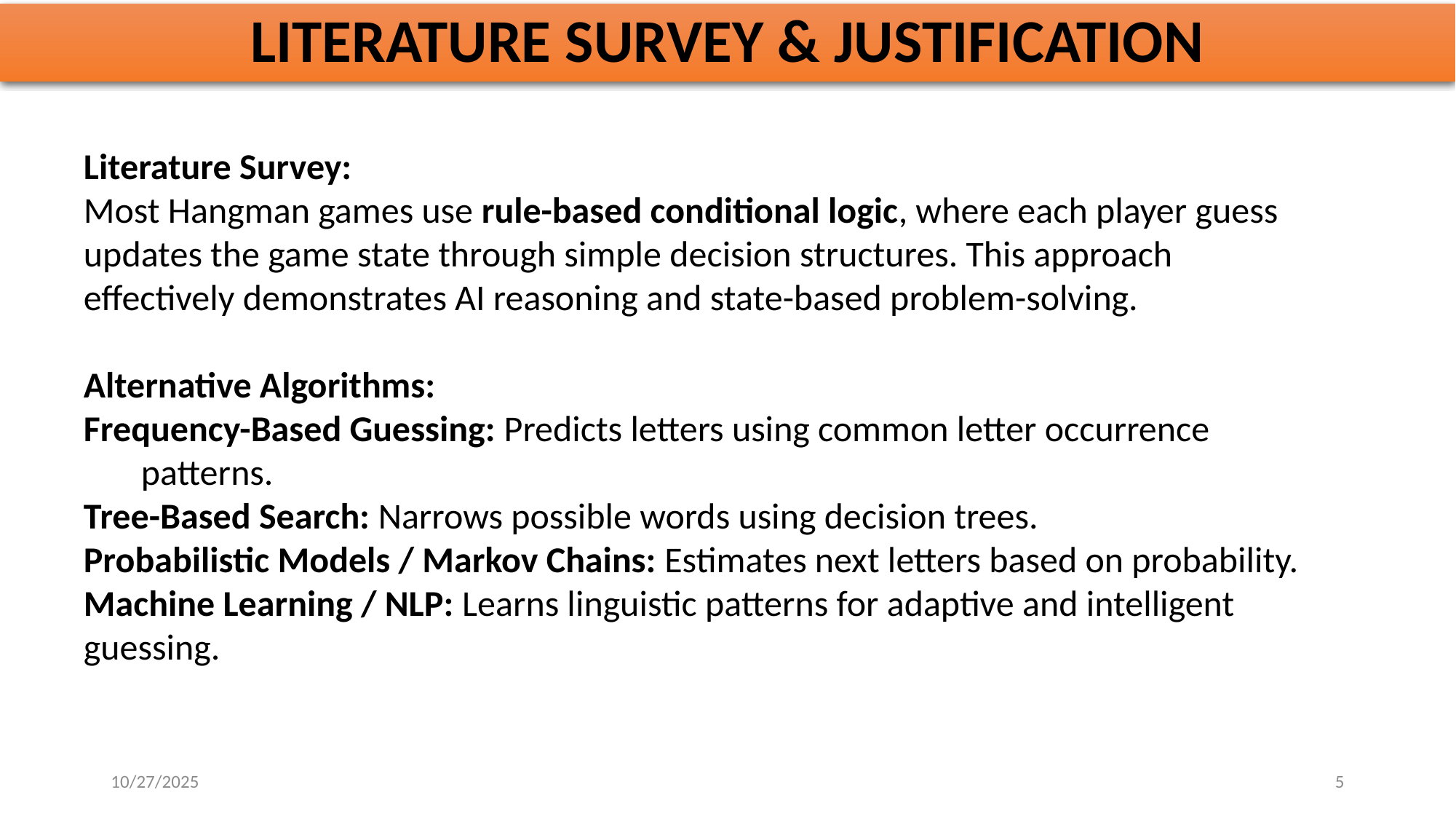

# LITERATURE SURVEY & JUSTIFICATION
Literature Survey:
Most Hangman games use rule-based conditional logic, where each player guess updates the game state through simple decision structures. This approach effectively demonstrates AI reasoning and state-based problem-solving.

Alternative Algorithms:
Frequency-Based Guessing: Predicts letters using common letter occurrence                     patterns.
Tree-Based Search: Narrows possible words using decision trees.
Probabilistic Models / Markov Chains: Estimates next letters based on probability.
Machine Learning / NLP: Learns linguistic patterns for adaptive and intelligent guessing.

10/27/2025
5